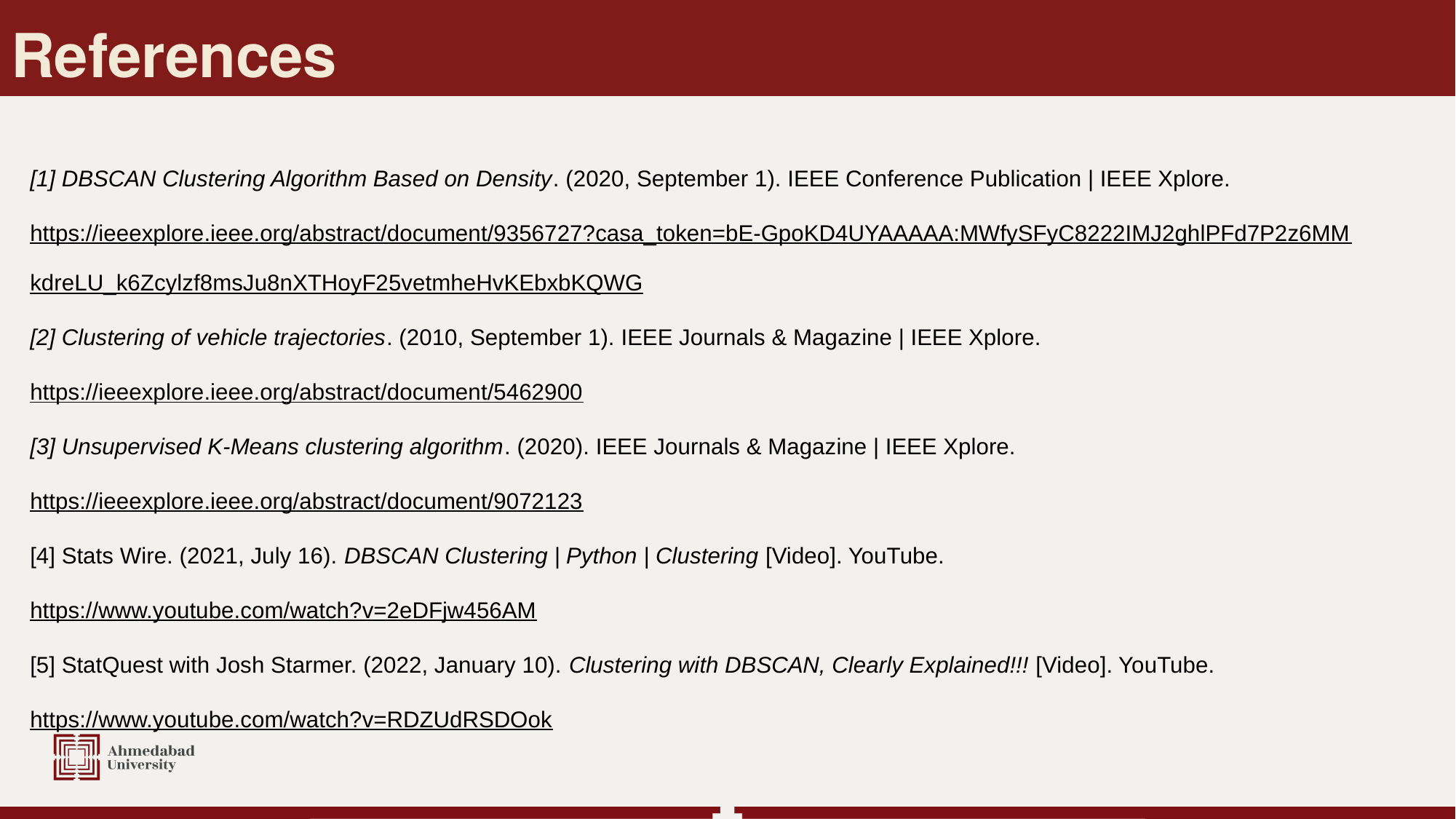

# References

[1] DBSCAN Clustering Algorithm Based on Density. (2020, September 1). IEEE Conference Publication | IEEE Xplore. https://ieeexplore.ieee.org/abstract/document/9356727?casa_token=bE-GpoKD4UYAAAAA:MWfySFyC8222IMJ2ghlPFd7P2z6MMkdreLU_k6Zcylzf8msJu8nXTHoyF25vetmheHvKEbxbKQWG
[2] Clustering of vehicle trajectories. (2010, September 1). IEEE Journals & Magazine | IEEE Xplore. https://ieeexplore.ieee.org/abstract/document/5462900
[3] Unsupervised K-Means clustering algorithm. (2020). IEEE Journals & Magazine | IEEE Xplore. https://ieeexplore.ieee.org/abstract/document/9072123
[4] Stats Wire. (2021, July 16). DBSCAN Clustering | Python | Clustering [Video]. YouTube. https://www.youtube.com/watch?v=2eDFjw456AM
[5] StatQuest with Josh Starmer. (2022, January 10). Clustering with DBSCAN, Clearly Explained!!! [Video]. YouTube. https://www.youtube.com/watch?v=RDZUdRSDOok